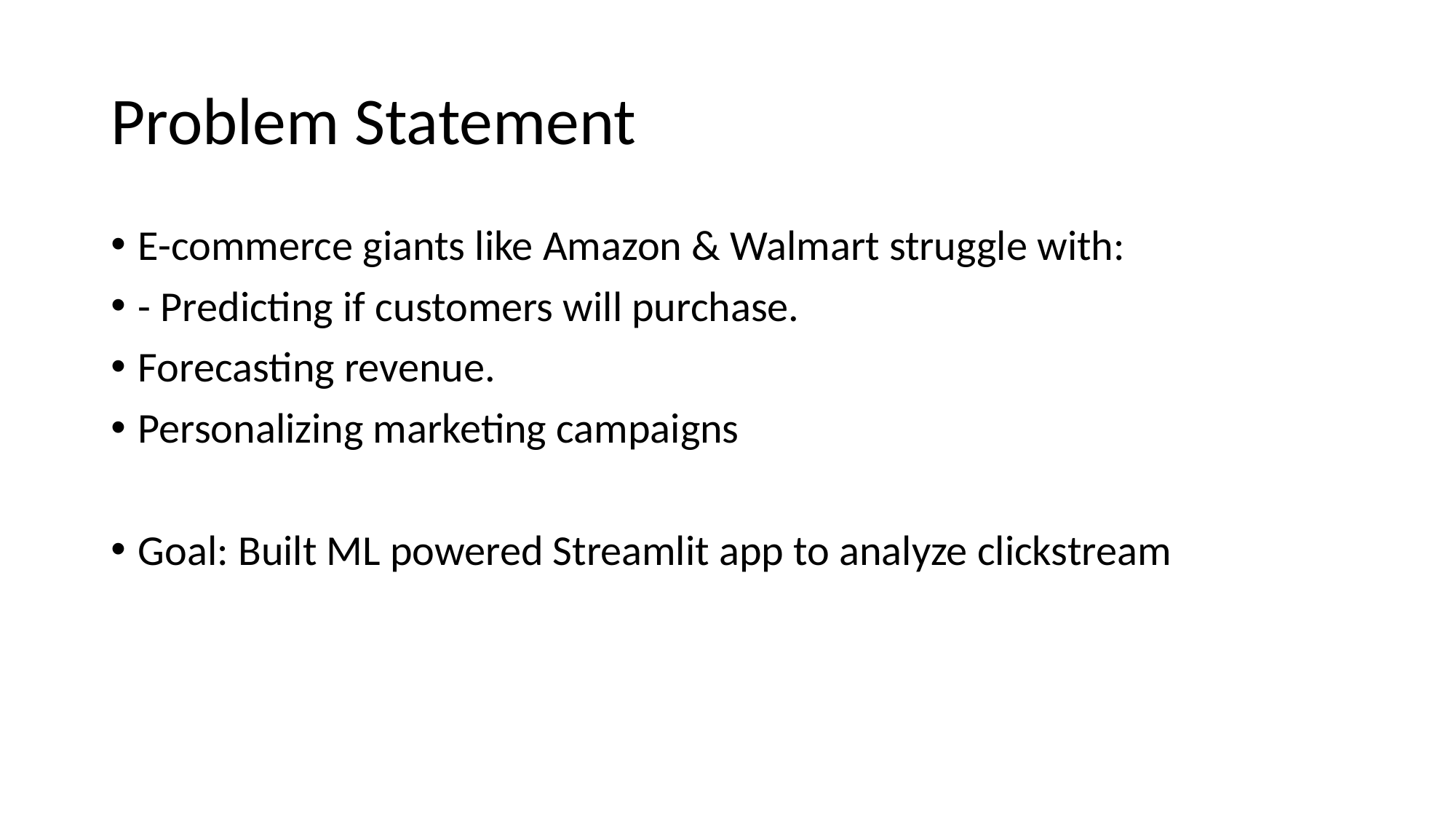

# Problem Statement
E-commerce giants like Amazon & Walmart struggle with:
- Predicting if customers will purchase.
Forecasting revenue.
Personalizing marketing campaigns

Goal: Built ML powered Streamlit app to analyze clickstream